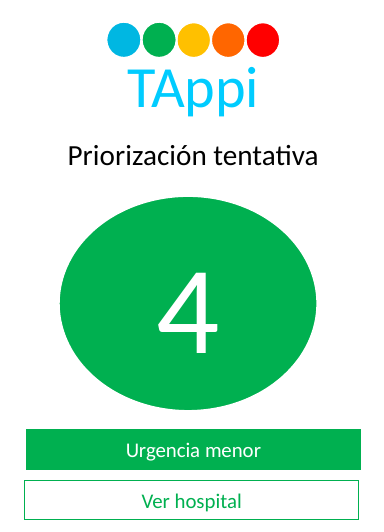

TAppi
Priorización tentativa
4
Urgencia menor
Ver hospital